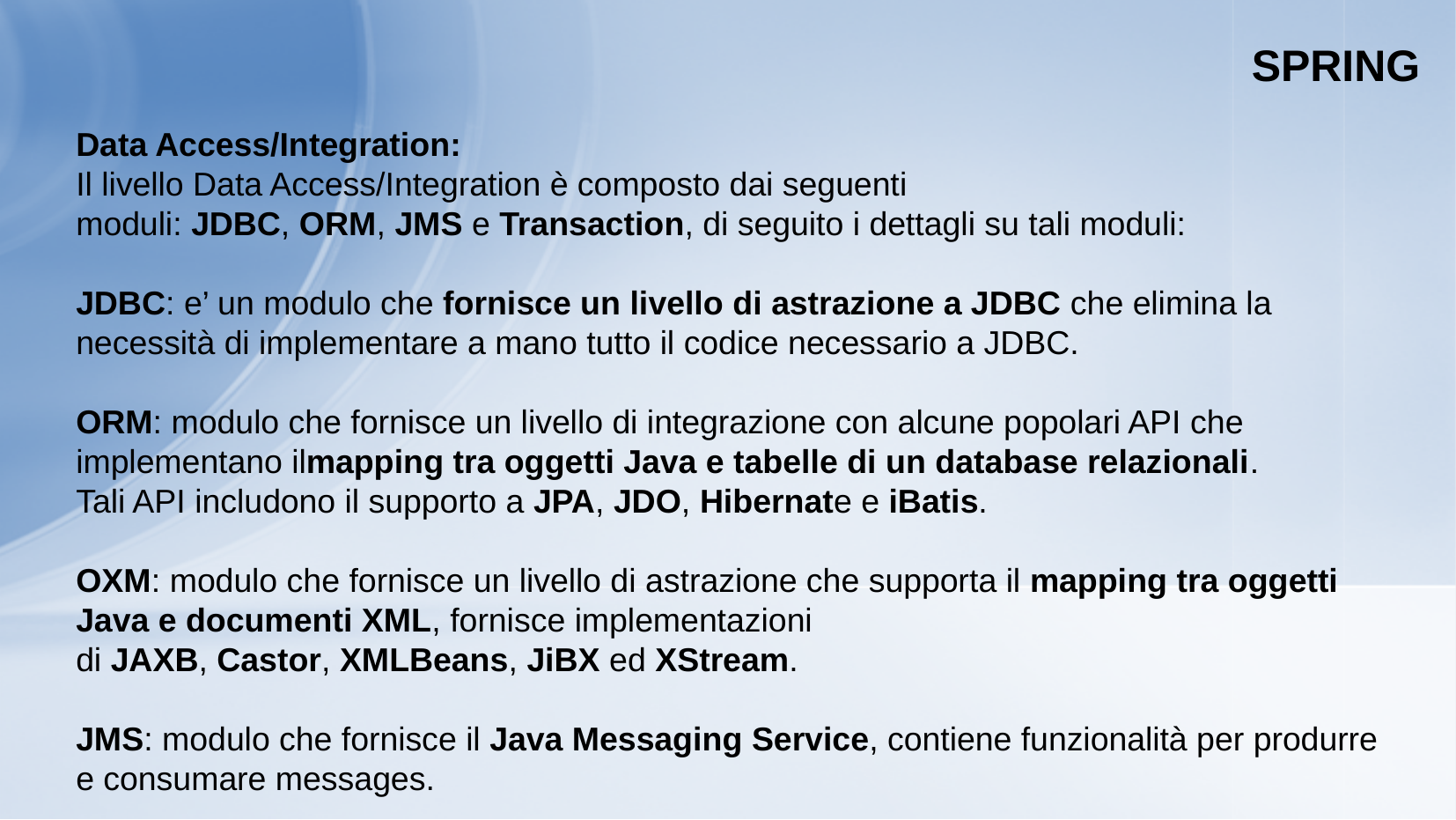

SPRING
Data Access/Integration:
Il livello Data Access/Integration è composto dai seguenti moduli: JDBC, ORM, JMS e Transaction, di seguito i dettagli su tali moduli:

JDBC: e’ un modulo che fornisce un livello di astrazione a JDBC che elimina la necessità di implementare a mano tutto il codice necessario a JDBC.

ORM: modulo che fornisce un livello di integrazione con alcune popolari API che implementano ilmapping tra oggetti Java e tabelle di un database relazionali.
Tali API includono il supporto a JPA, JDO, Hibernate e iBatis.

OXM: modulo che fornisce un livello di astrazione che supporta il mapping tra oggetti Java e documenti XML, fornisce implementazioni di JAXB, Castor, XMLBeans, JiBX ed XStream.

JMS: modulo che fornisce il Java Messaging Service, contiene funzionalità per produrre e consumare messages.

Transaction: modulo che fornisce un supporto per la gestione delle transazioni dischiarativeper classi che implementano interfacce speciali e per tutti i POJO.